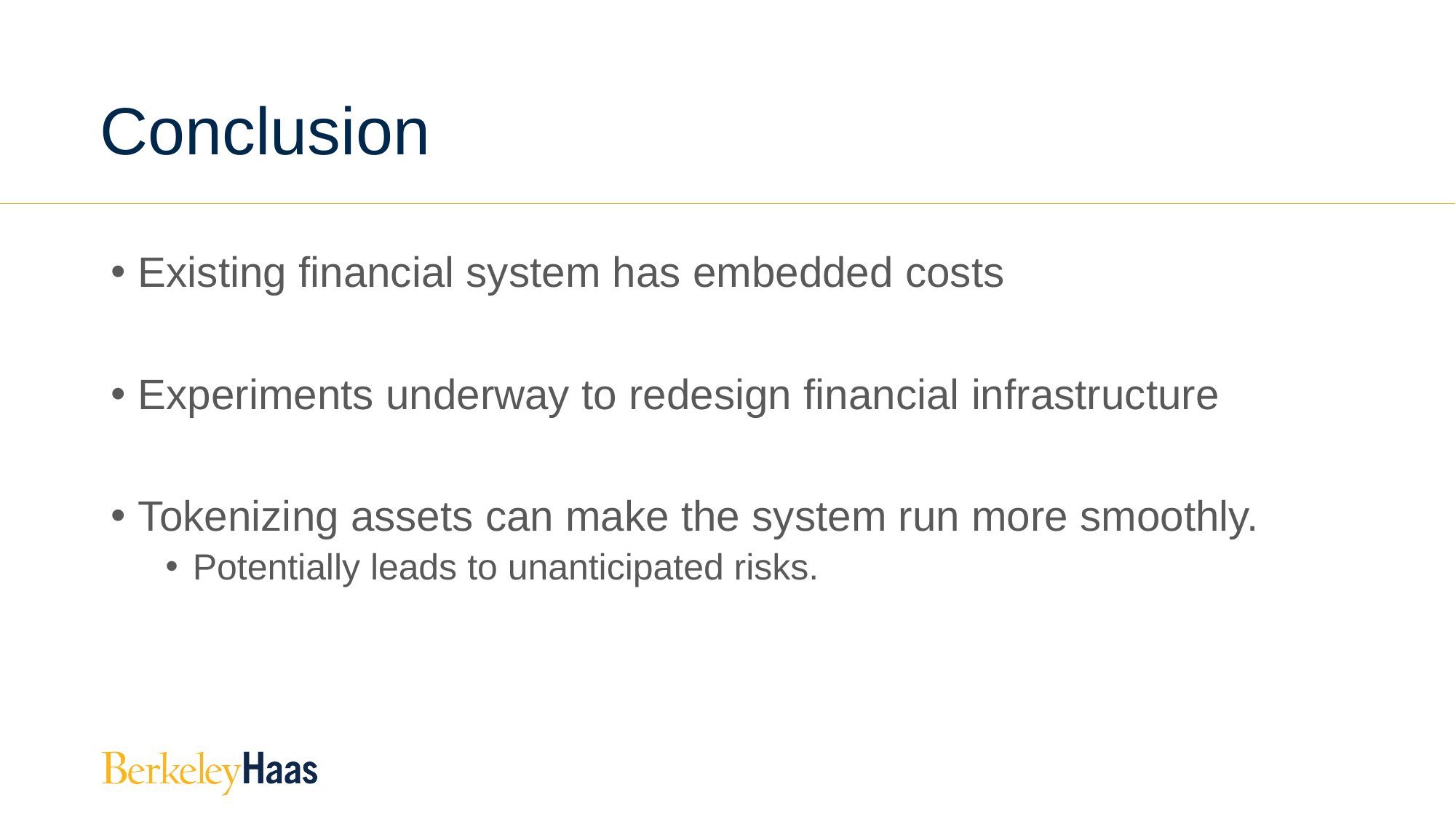

# Conclusion
Existing financial system has embedded costs

Experiments underway to redesign financial infrastructure

Tokenizing assets can make the system run more smoothly.
Potentially leads to unanticipated risks.